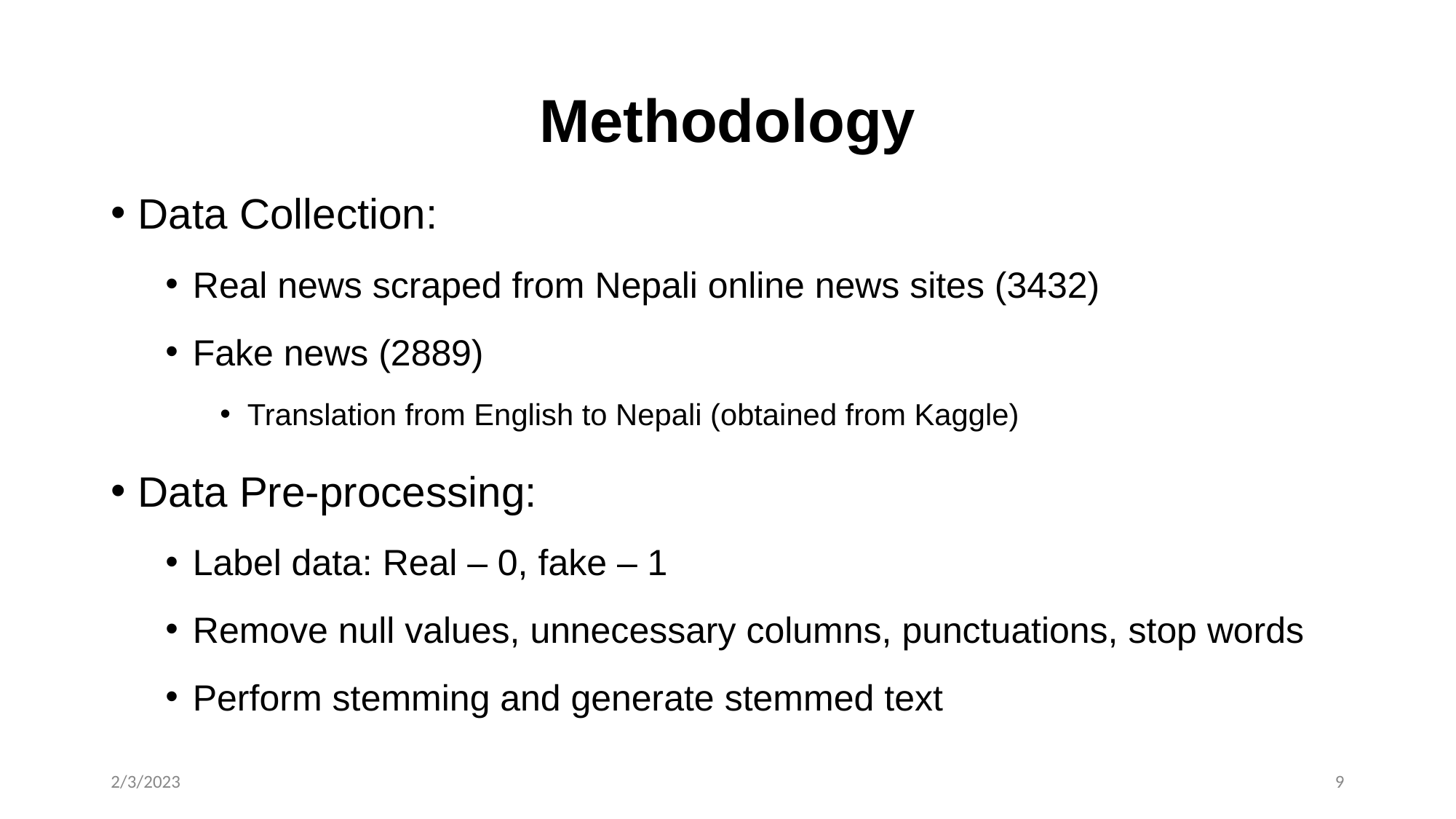

# Methodology
Data Collection:
Real news scraped from Nepali online news sites (3432)
Fake news (2889)
Translation from English to Nepali (obtained from Kaggle)
Data Pre-processing:
Label data: Real – 0, fake – 1
Remove null values, unnecessary columns, punctuations, stop words
Perform stemming and generate stemmed text

2/3/2023
9